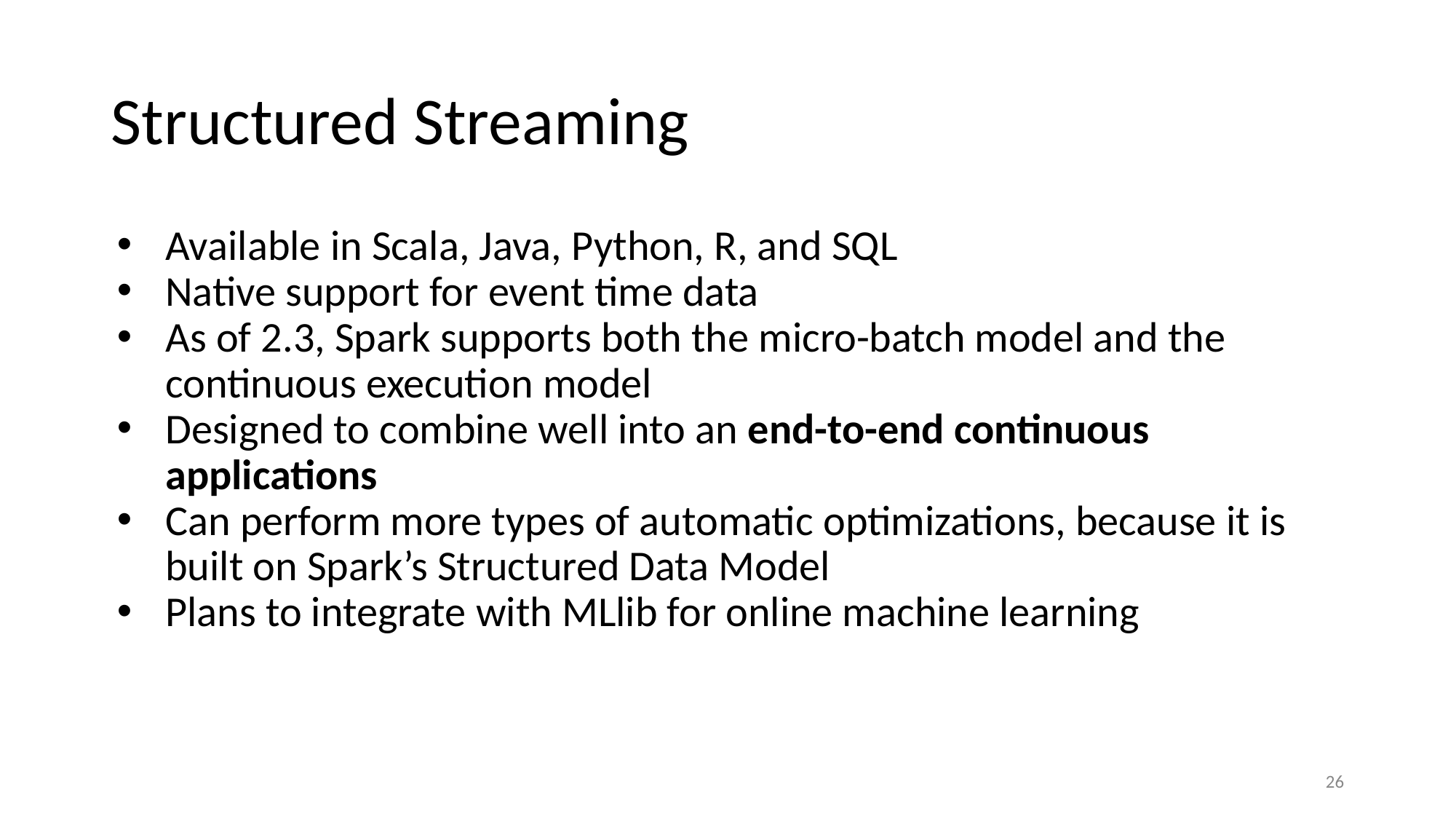

# Structured Streaming
Available in Scala, Java, Python, R, and SQL
Native support for event time data
As of 2.3, Spark supports both the micro-batch model and the continuous execution model
Designed to combine well into an end-to-end continuous applications
Can perform more types of automatic optimizations, because it is built on Spark’s Structured Data Model
Plans to integrate with MLlib for online machine learning
26